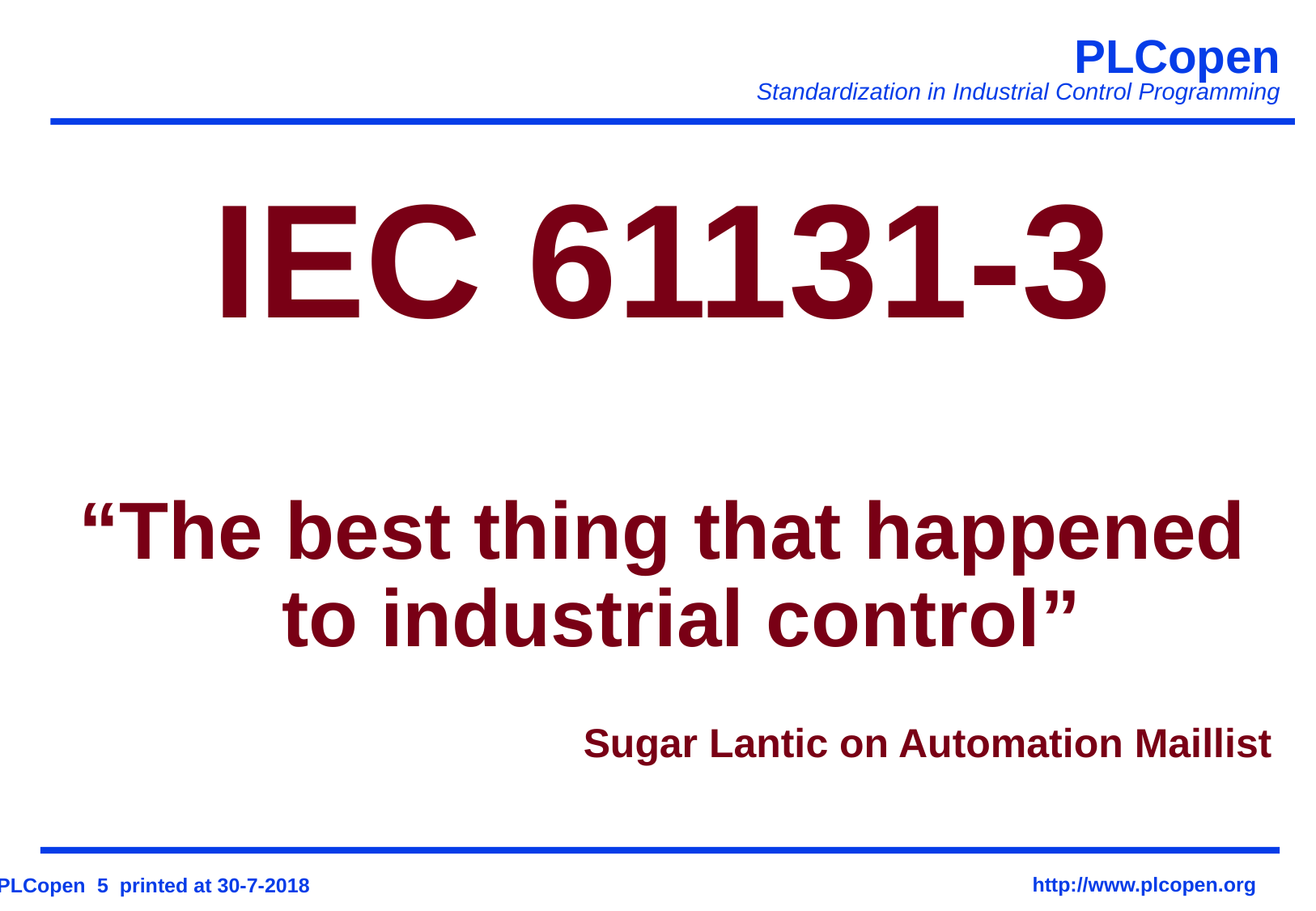

IEC 61131-3

“The best thing that happened to industrial control”

Sugar Lantic on Automation Maillist